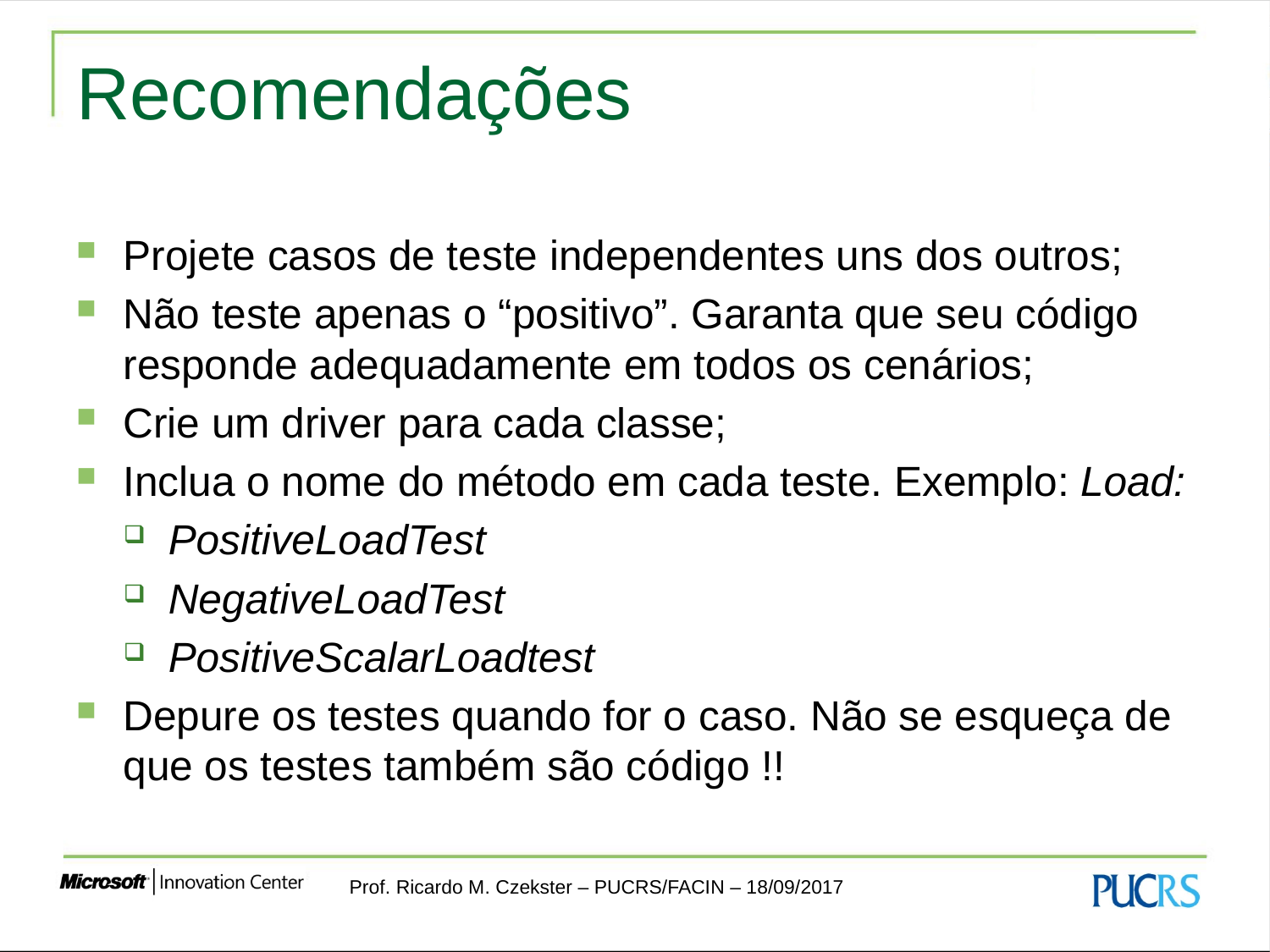

# Recomendações
Projete casos de teste independentes uns dos outros;
Não teste apenas o “positivo”. Garanta que seu código responde adequadamente em todos os cenários;
Crie um driver para cada classe;
Inclua o nome do método em cada teste. Exemplo: Load:
PositiveLoadTest
NegativeLoadTest
PositiveScalarLoadtest
Depure os testes quando for o caso. Não se esqueça de que os testes também são código !!